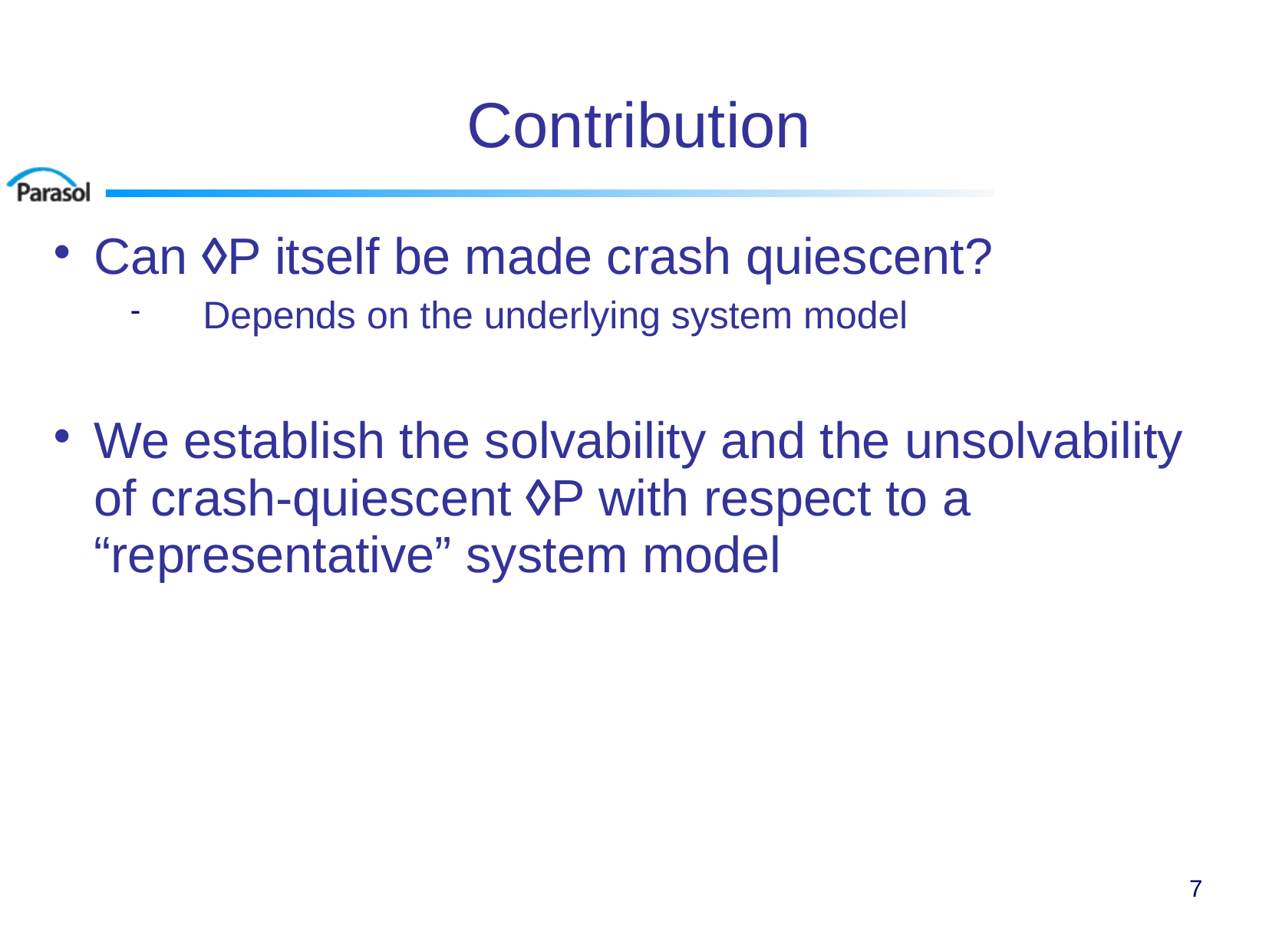

# Contribution
Can ◊P itself be made crash quiescent?
Depends on the underlying system model

We establish the solvability and the unsolvability of crash-quiescent ◊P with respect to a “representative” system model
7